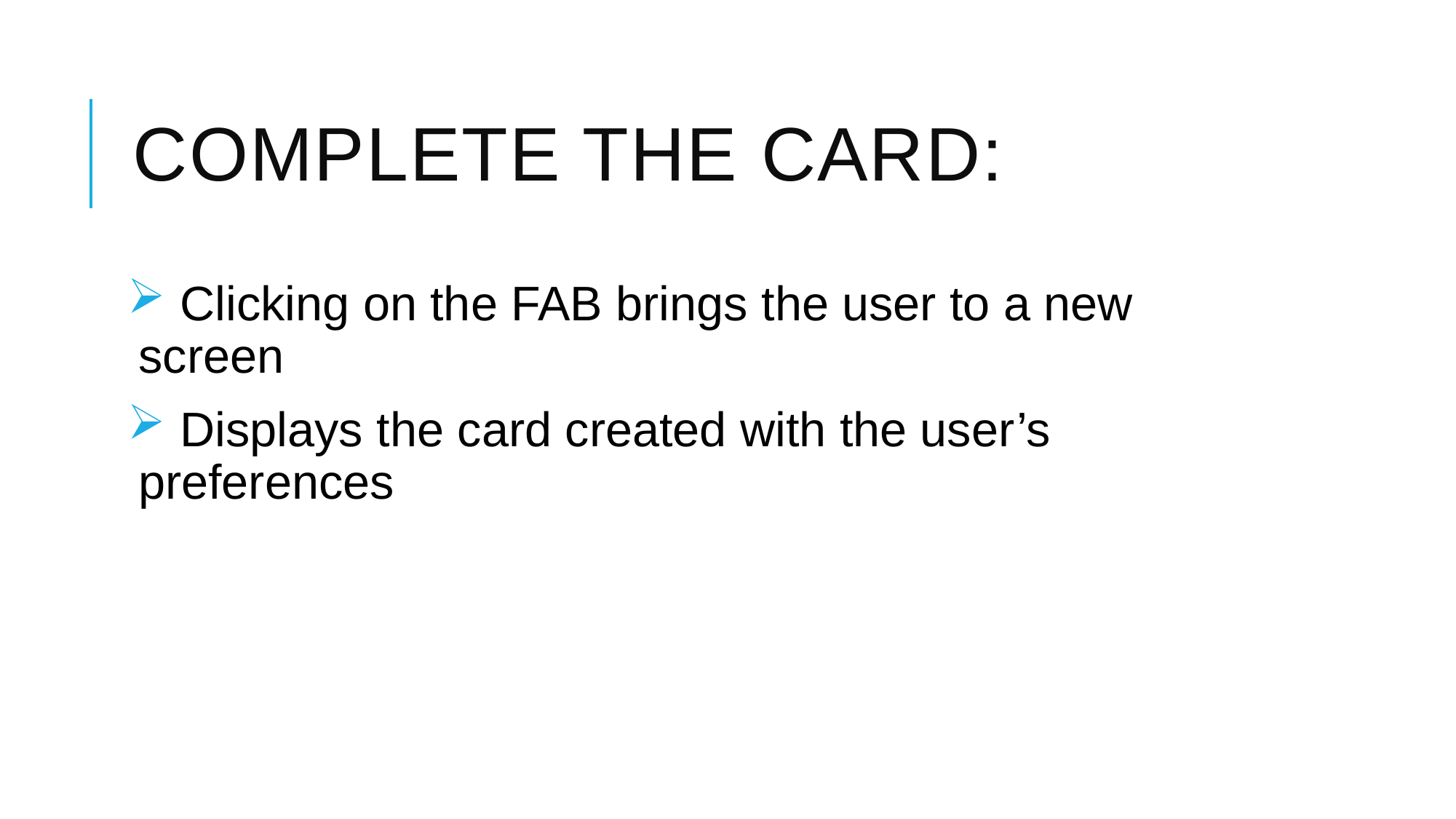

# Complete the card:
 Clicking on the FAB brings the user to a new screen
 Displays the card created with the user’s preferences